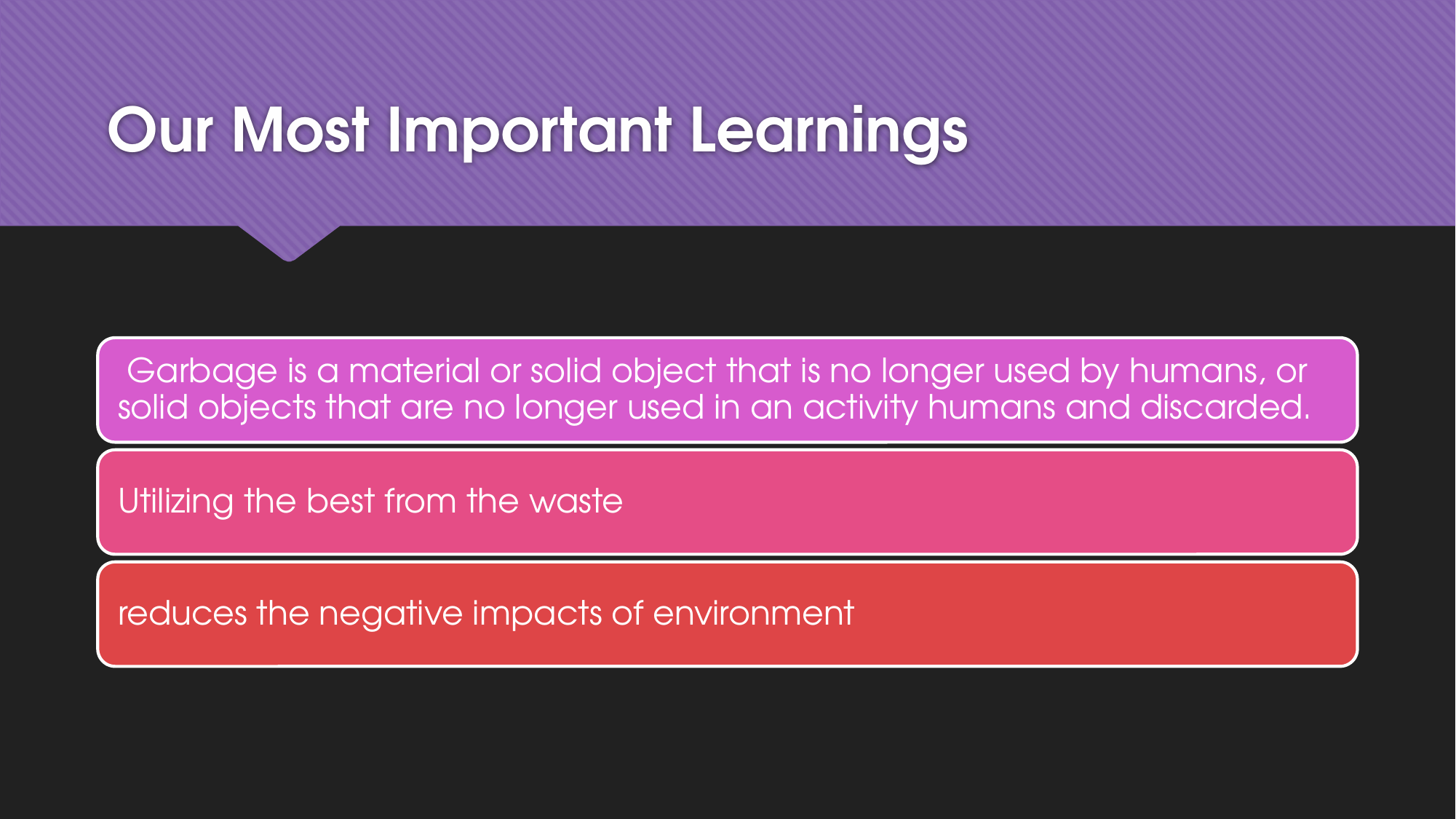

# Our Most Important Learnings
 Garbage is a material or solid object that is no longer used by humans, or solid objects that are no longer used in an activity humans and discarded.
Utilizing the best from the waste
reduces the negative impacts of environment